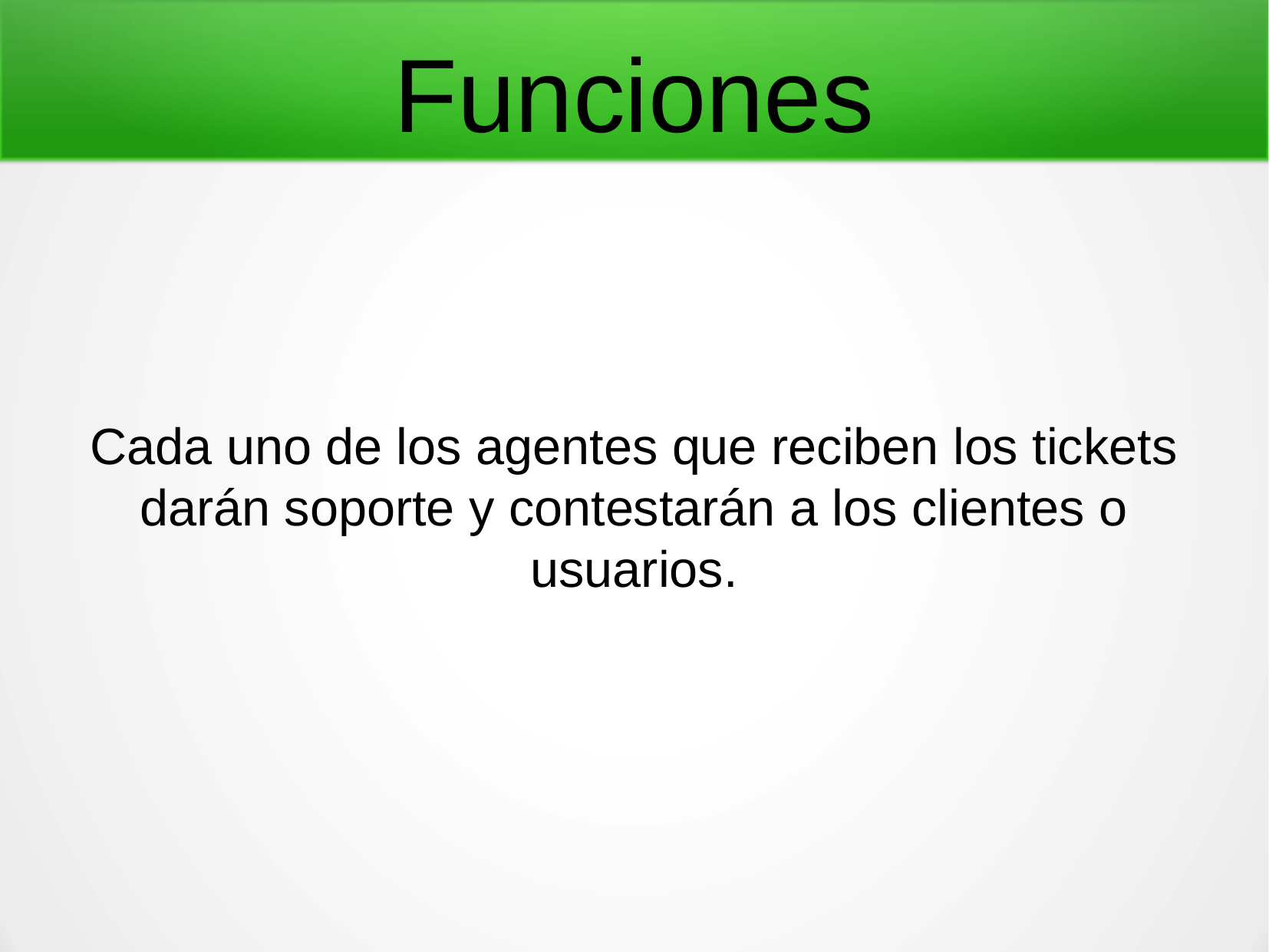

Funciones
Cada uno de los agentes que reciben los tickets darán soporte y contestarán a los clientes o usuarios.